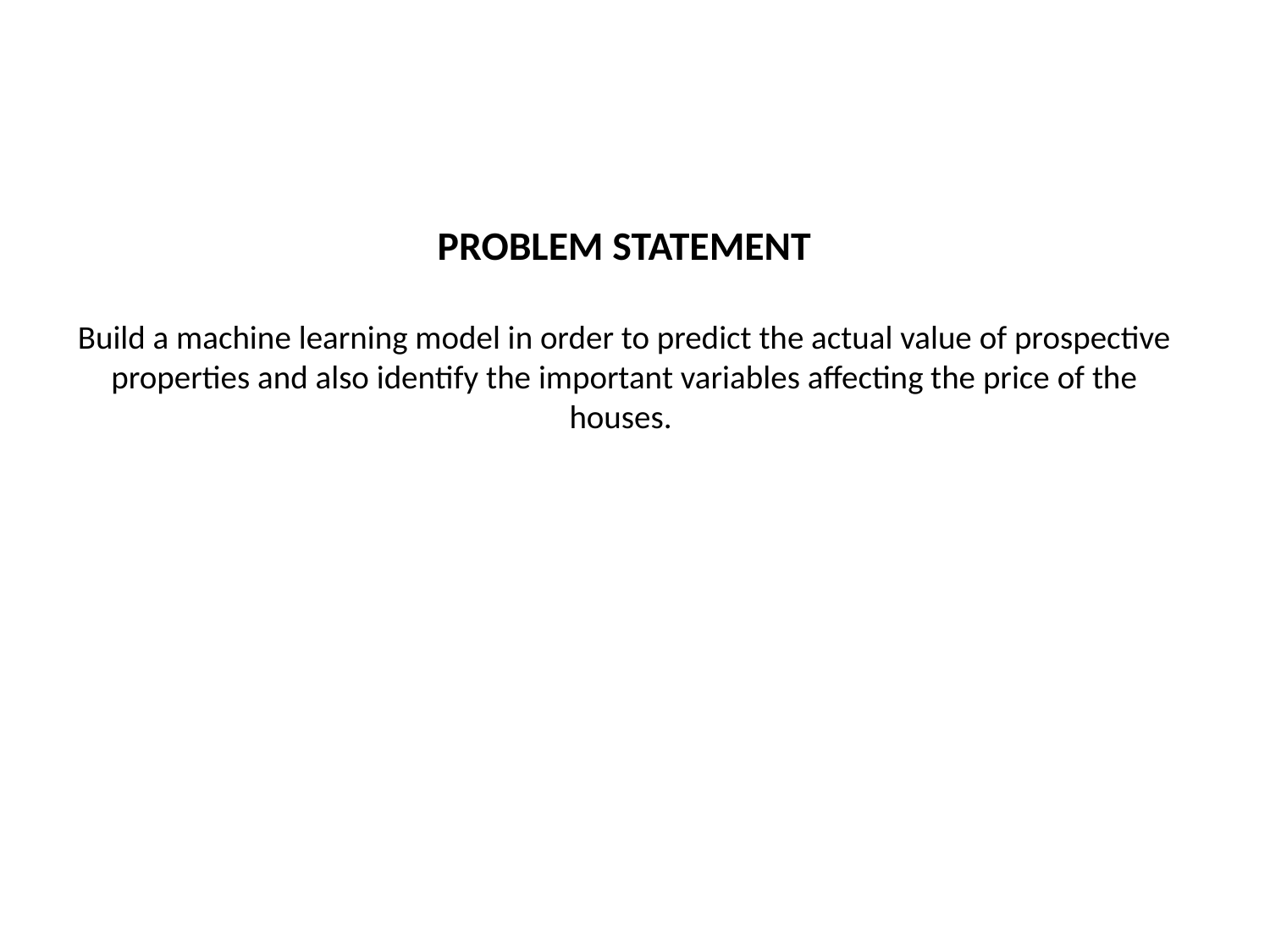

# PROBLEM STATEMENT Build a machine learning model in order to predict the actual value of prospective properties and also identify the important variables affecting the price of the houses.